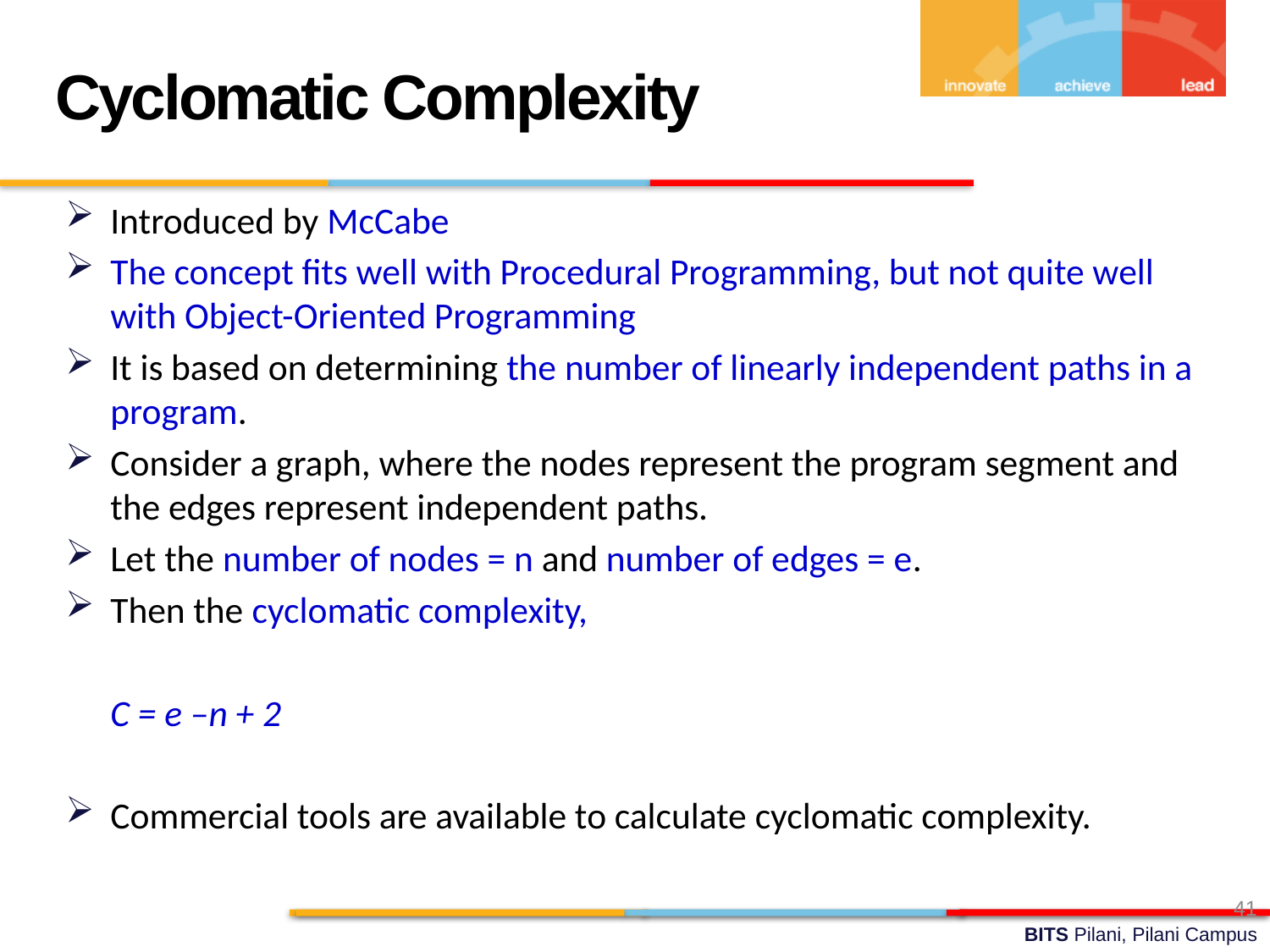

Cyclomatic Complexity
Introduced by McCabe
The concept fits well with Procedural Programming, but not quite well with Object-Oriented Programming
It is based on determining the number of linearly independent paths in a program.
Consider a graph, where the nodes represent the program segment and the edges represent independent paths.
Let the number of nodes = n and number of edges = e.
Then the cyclomatic complexity,

			C = e –n + 2

Commercial tools are available to calculate cyclomatic complexity.
41